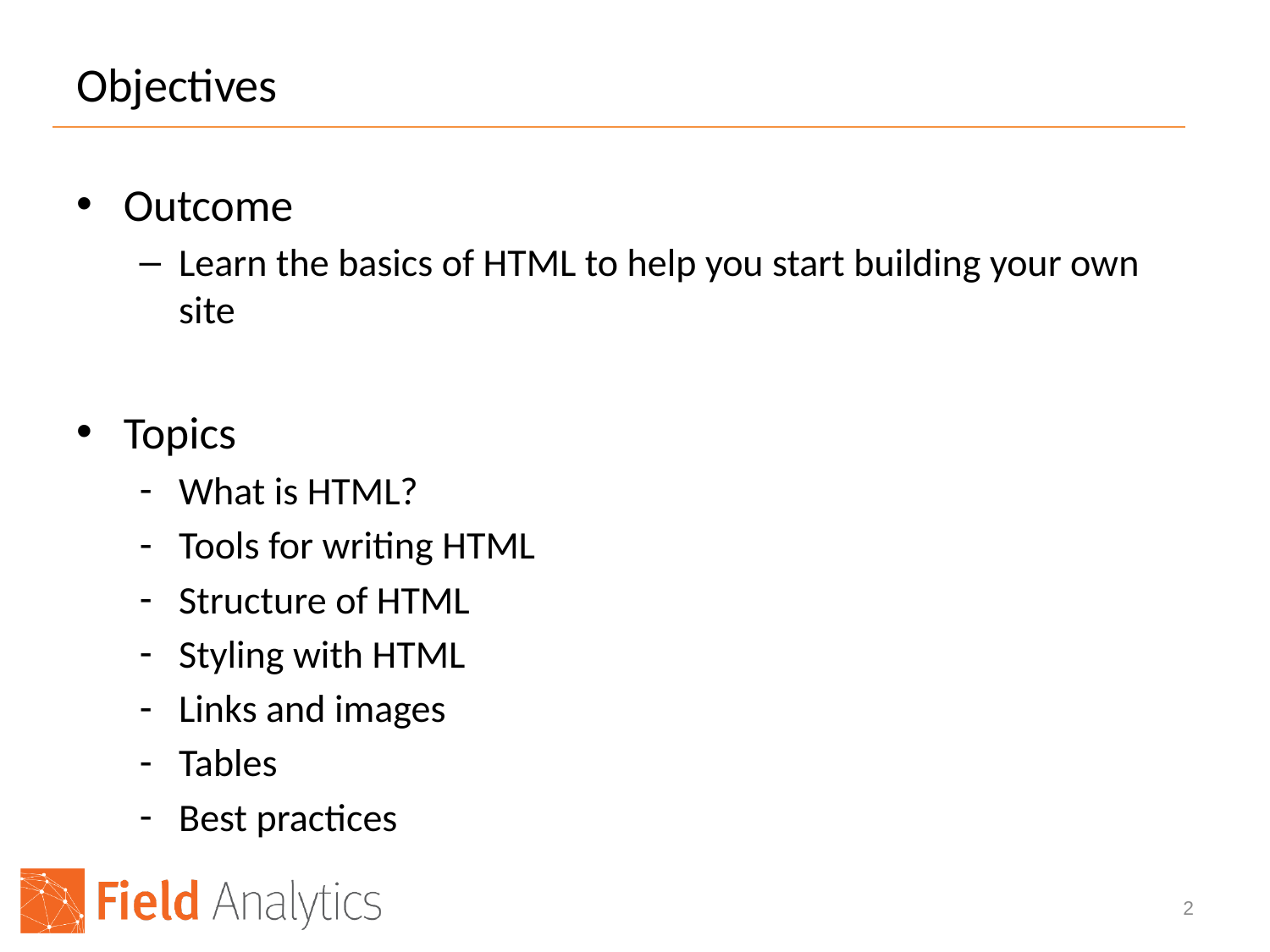

# Objectives
Outcome
Learn the basics of HTML to help you start building your own site

Topics
What is HTML?
Tools for writing HTML
Structure of HTML
Styling with HTML
Links and images
Tables
Best practices
2